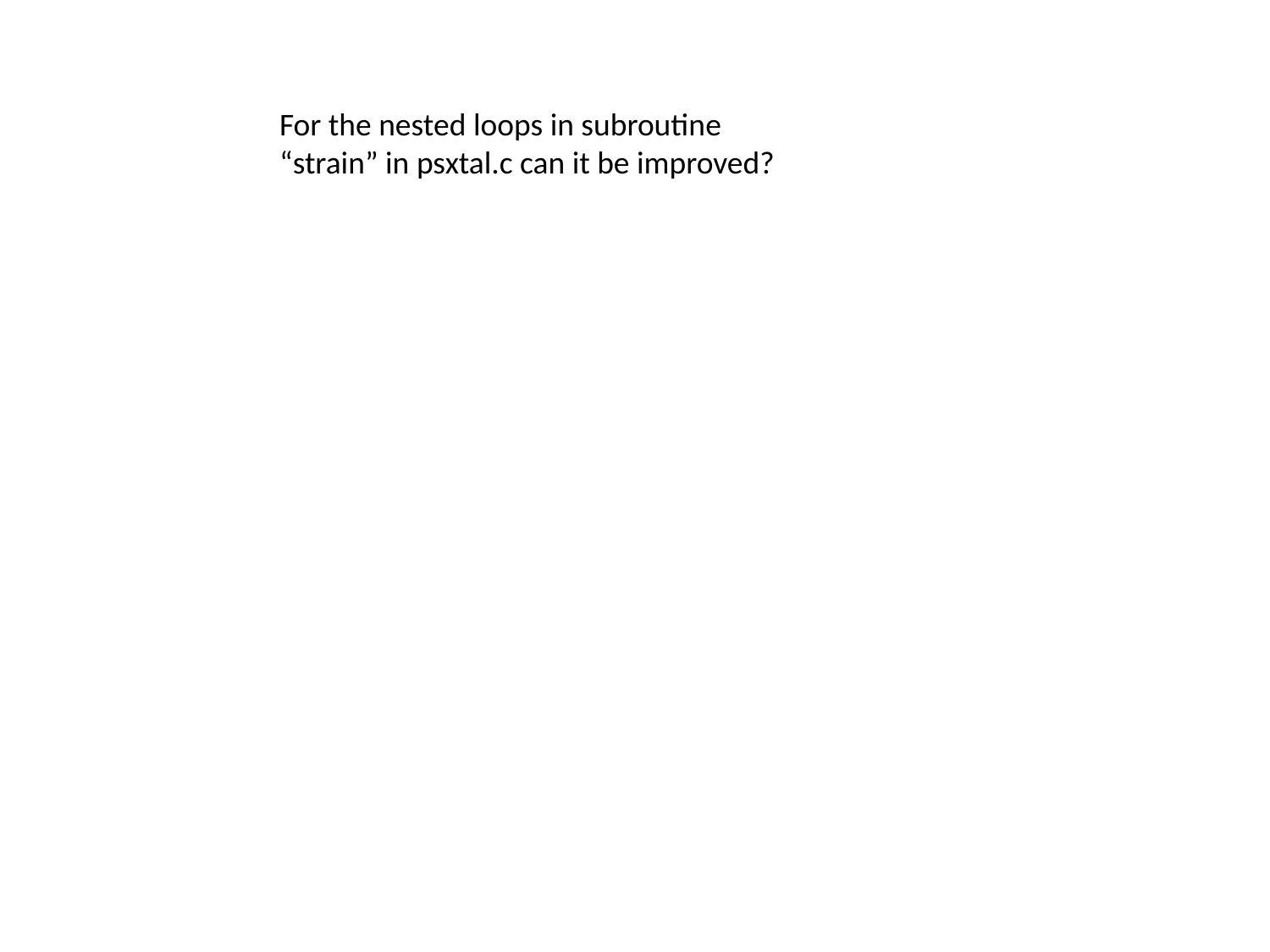

For the nested loops in subroutine
“strain” in psxtal.c can it be improved?